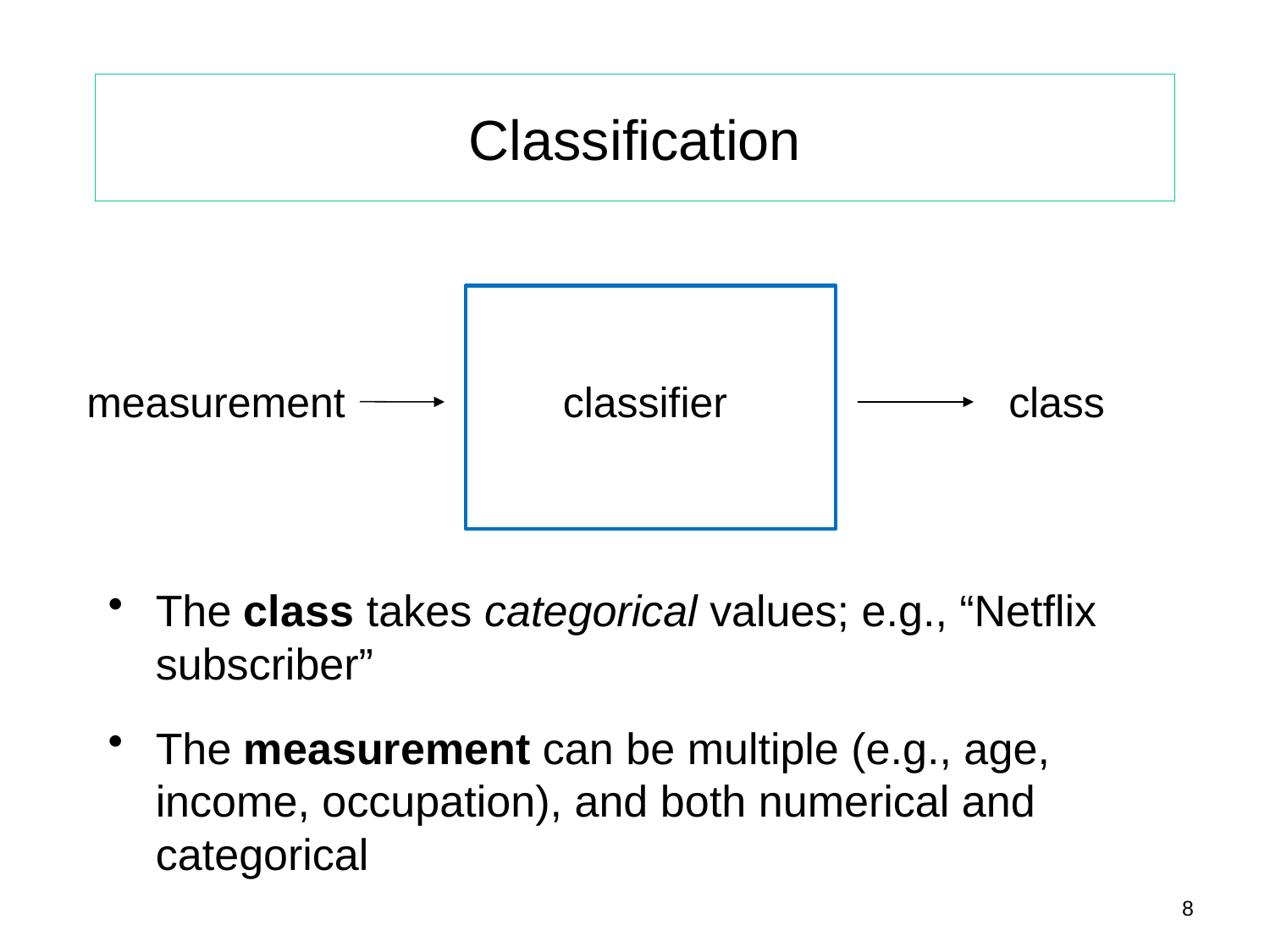

# Classification

measurement
classifier
 class
The class takes categorical values; e.g., “Netflix subscriber”
The measurement can be multiple (e.g., age, income, occupation), and both numerical and categorical
8